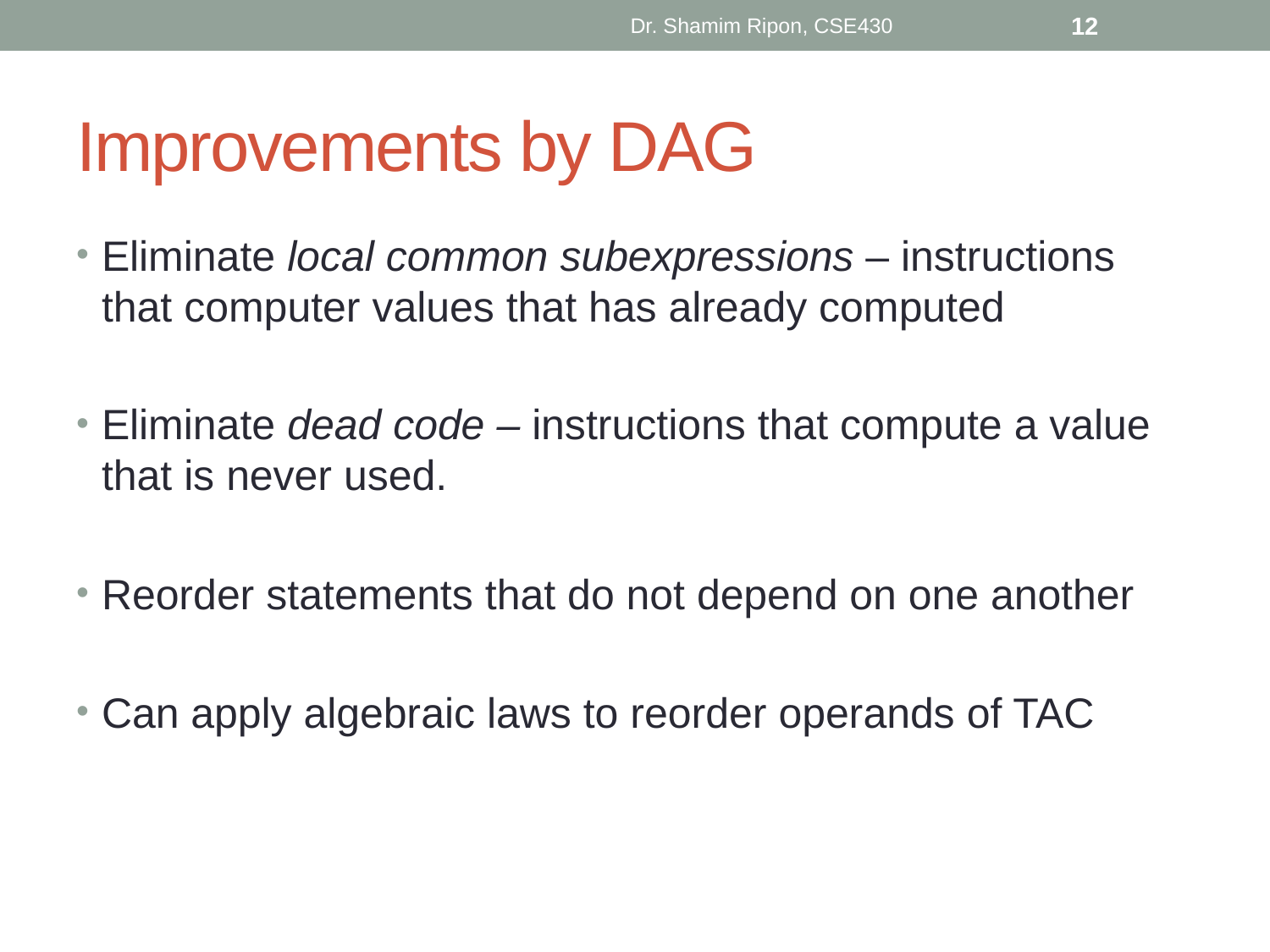

Dr. Shamim Ripon, CSE430
12
# Improvements by DAG
Eliminate local common subexpressions – instructions that computer values that has already computed

Eliminate dead code – instructions that compute a value that is never used.

Reorder statements that do not depend on one another

Can apply algebraic laws to reorder operands of TAC